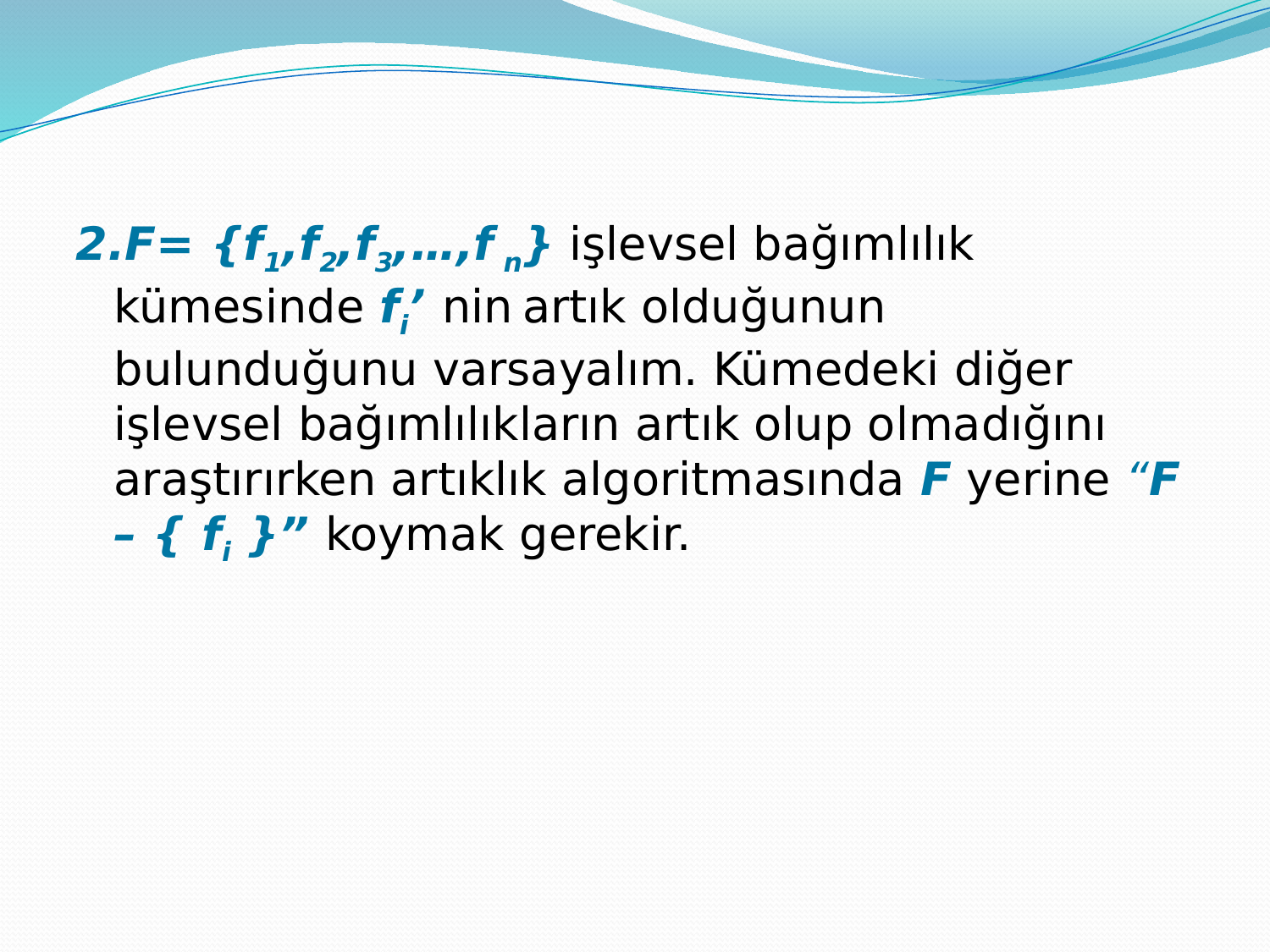

2.F= {f1,f2,f3,…,f n} işlevsel bağımlılık kümesinde fi’ nin artık olduğunun bulunduğunu varsayalım. Kümedeki diğer işlevsel bağımlılıkların artık olup olmadığını araştırırken artıklık algoritmasında F yerine “F – { fi }” koymak gerekir.